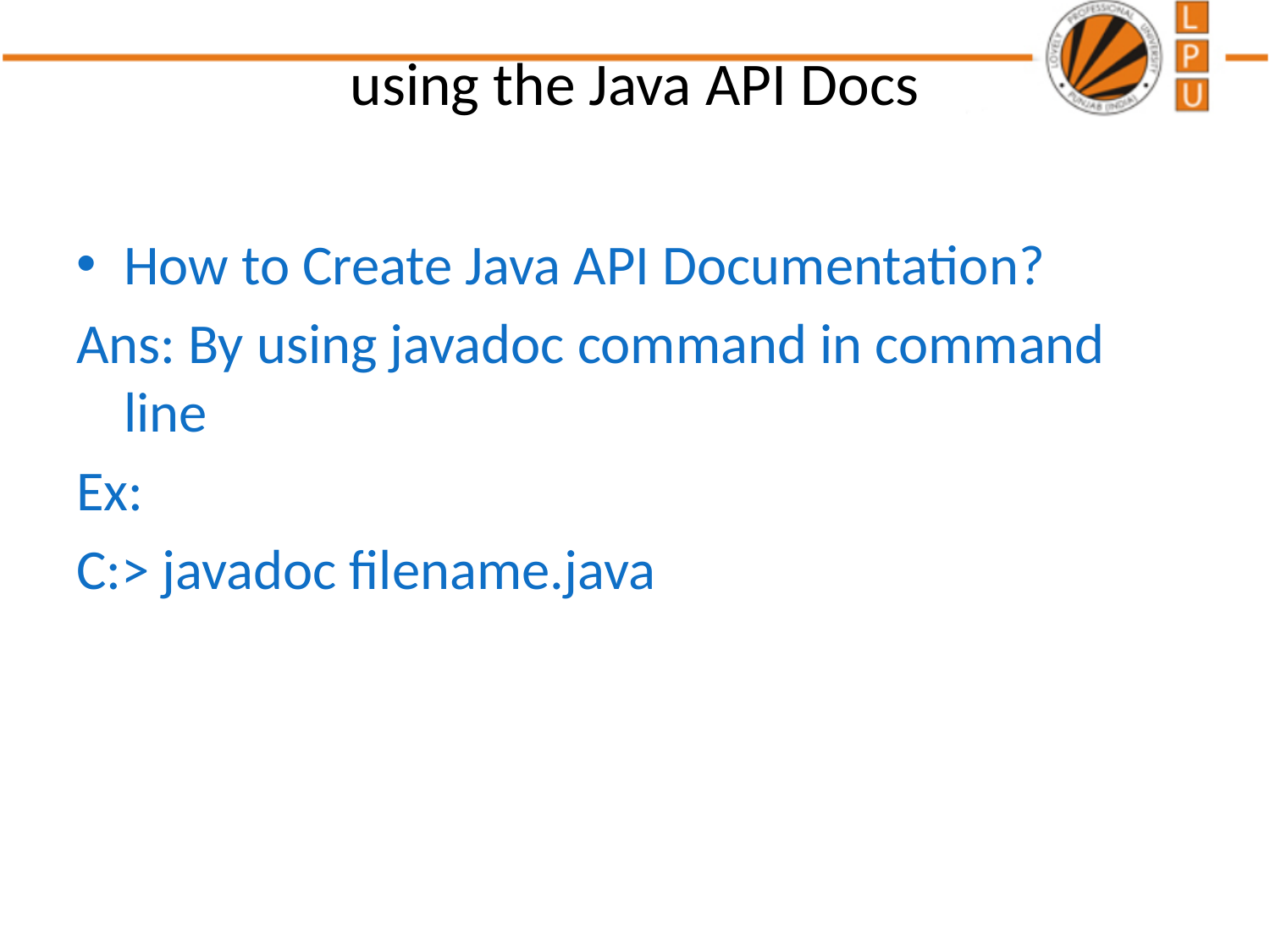

# using the Java API Docs
How to Create Java API Documentation?
Ans: By using javadoc command in command line
Ex:
C:> javadoc filename.java